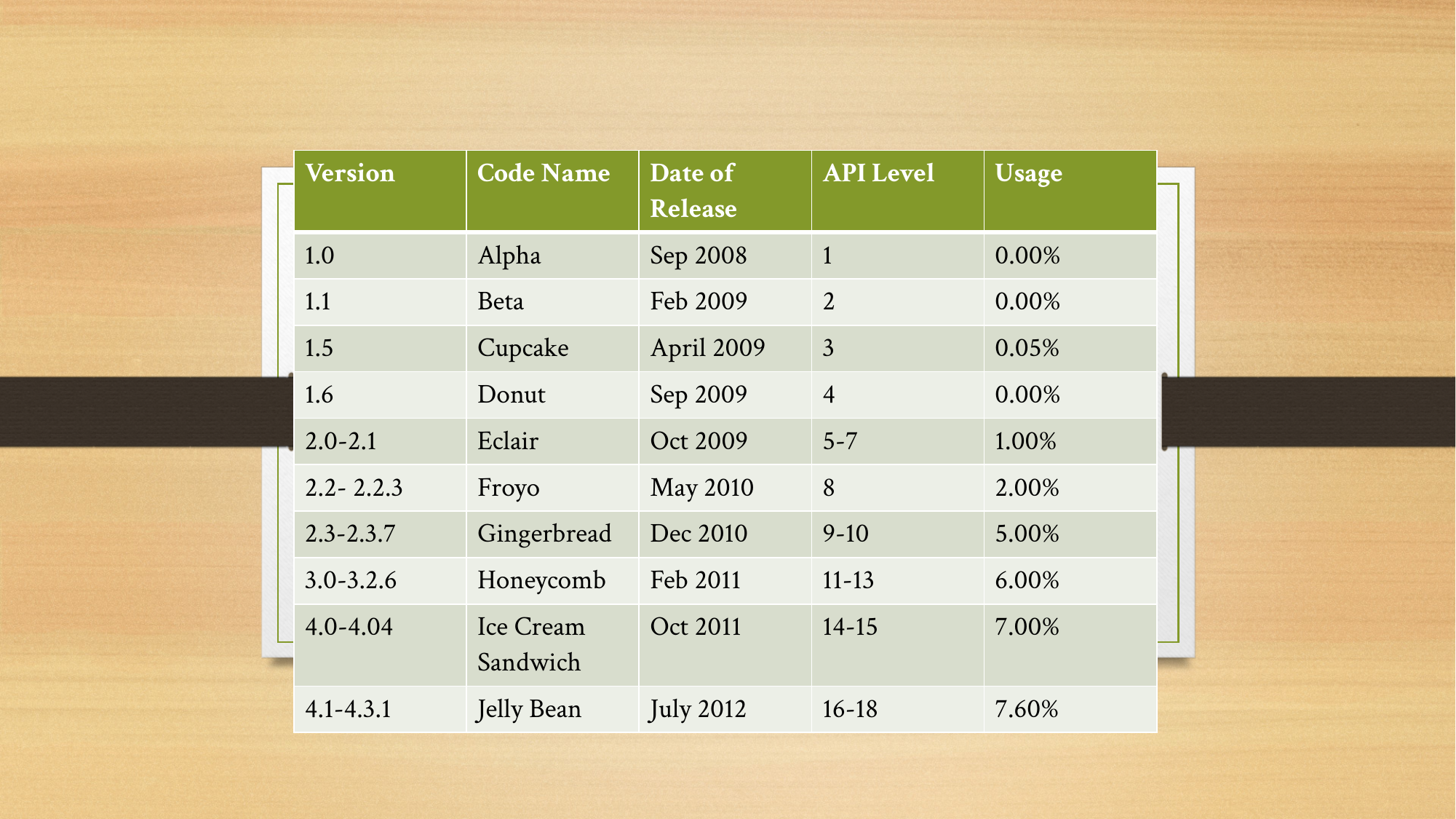

| Version | Code Name | Date of Release | API Level | Usage |
| --- | --- | --- | --- | --- |
| 1.0 | Alpha | Sep 2008 | 1 | 0.00% |
| 1.1 | Beta | Feb 2009 | 2 | 0.00% |
| 1.5 | Cupcake | April 2009 | 3 | 0.05% |
| 1.6 | Donut | Sep 2009 | 4 | 0.00% |
| 2.0-2.1 | Eclair | Oct 2009 | 5-7 | 1.00% |
| 2.2- 2.2.3 | Froyo | May 2010 | 8 | 2.00% |
| 2.3-2.3.7 | Gingerbread | Dec 2010 | 9-10 | 5.00% |
| 3.0-3.2.6 | Honeycomb | Feb 2011 | 11-13 | 6.00% |
| 4.0-4.04 | Ice Cream Sandwich | Oct 2011 | 14-15 | 7.00% |
| 4.1-4.3.1 | Jelly Bean | July 2012 | 16-18 | 7.60% |